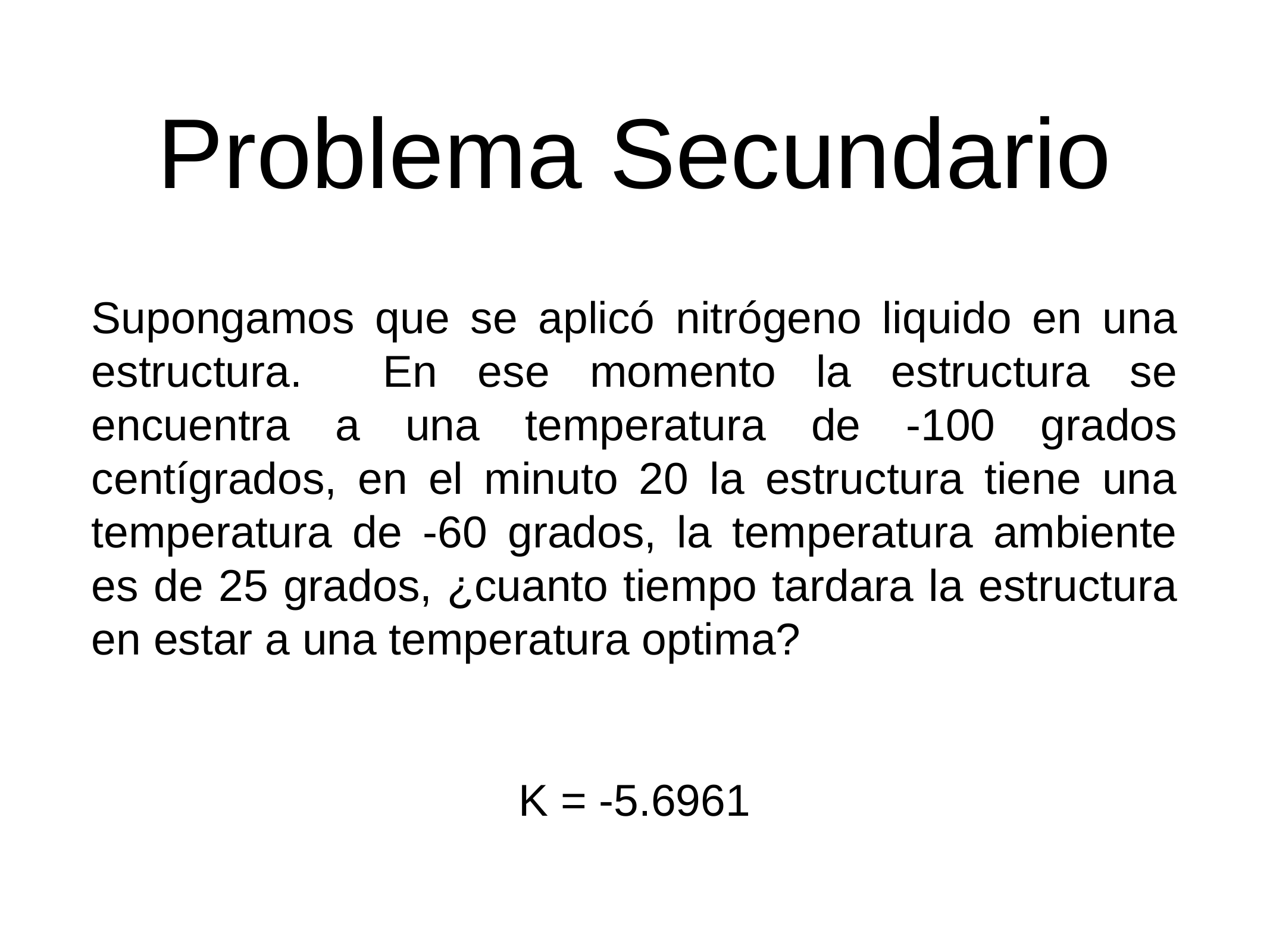

# Problema Secundario
Supongamos que se aplicó nitrógeno liquido en una estructura.  En ese momento la estructura se encuentra a una temperatura de -100 grados centígrados, en el minuto 20 la estructura tiene una temperatura de -60 grados, la temperatura ambiente es de 25 grados, ¿cuanto tiempo tardara la estructura en estar a una temperatura optima?
K = -5.6961